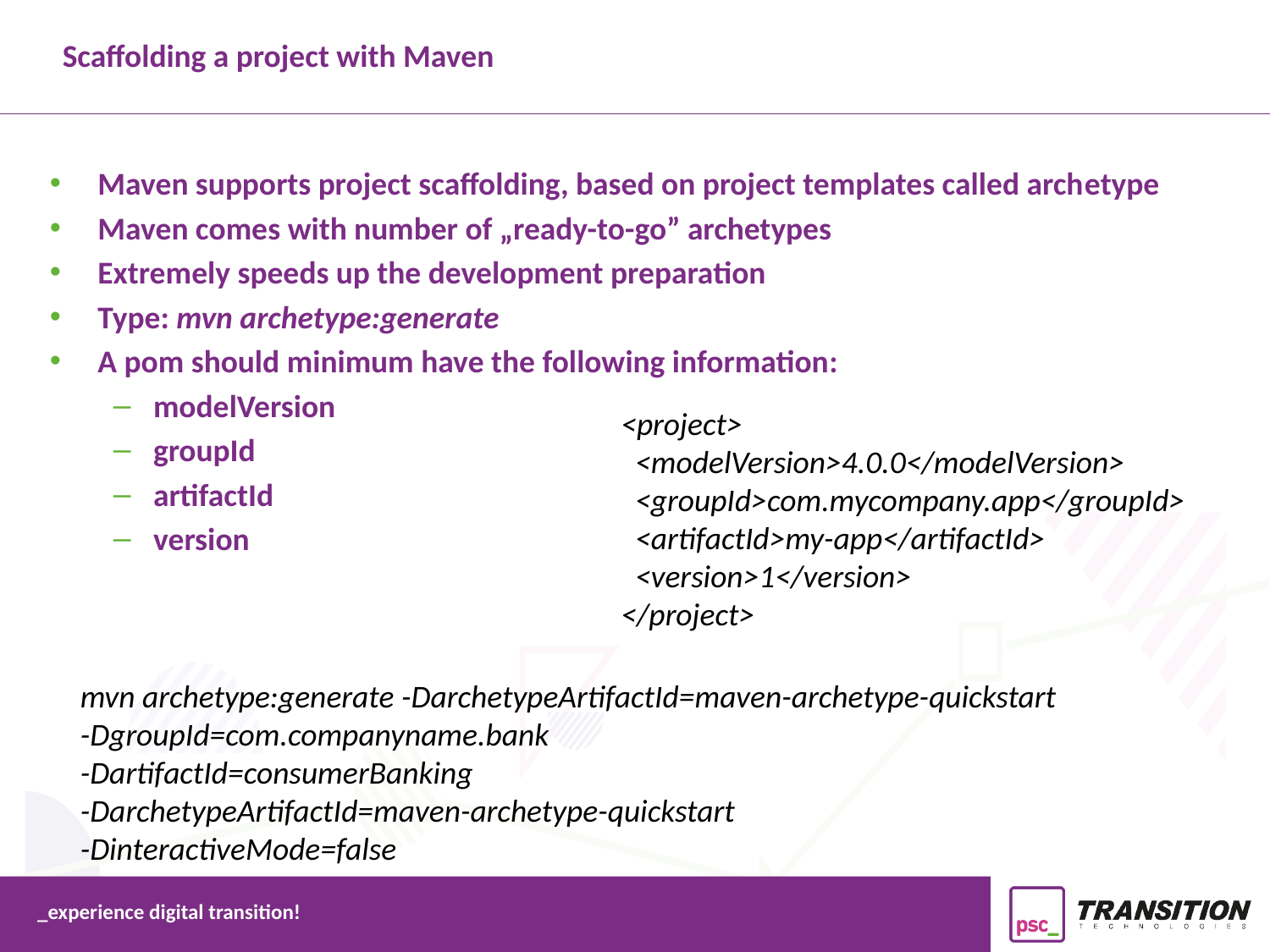

Scaffolding a project with Maven
Maven supports project scaffolding, based on project templates called archetype
Maven comes with number of „ready-to-go” archetypes
Extremely speeds up the development preparation
Type: mvn archetype:generate
A pom should minimum have the following information:
modelVersion
groupId
artifactId
version

<project>
  <modelVersion>4.0.0</modelVersion>
  <groupId>com.mycompany.app</groupId>
  <artifactId>my-app</artifactId>
  <version>1</version>
</project>
mvn archetype:generate -DarchetypeArtifactId=maven-archetype-quickstart
-DgroupId=com.companyname.bank
-DartifactId=consumerBanking
-DarchetypeArtifactId=maven-archetype-quickstart
-DinteractiveMode=false